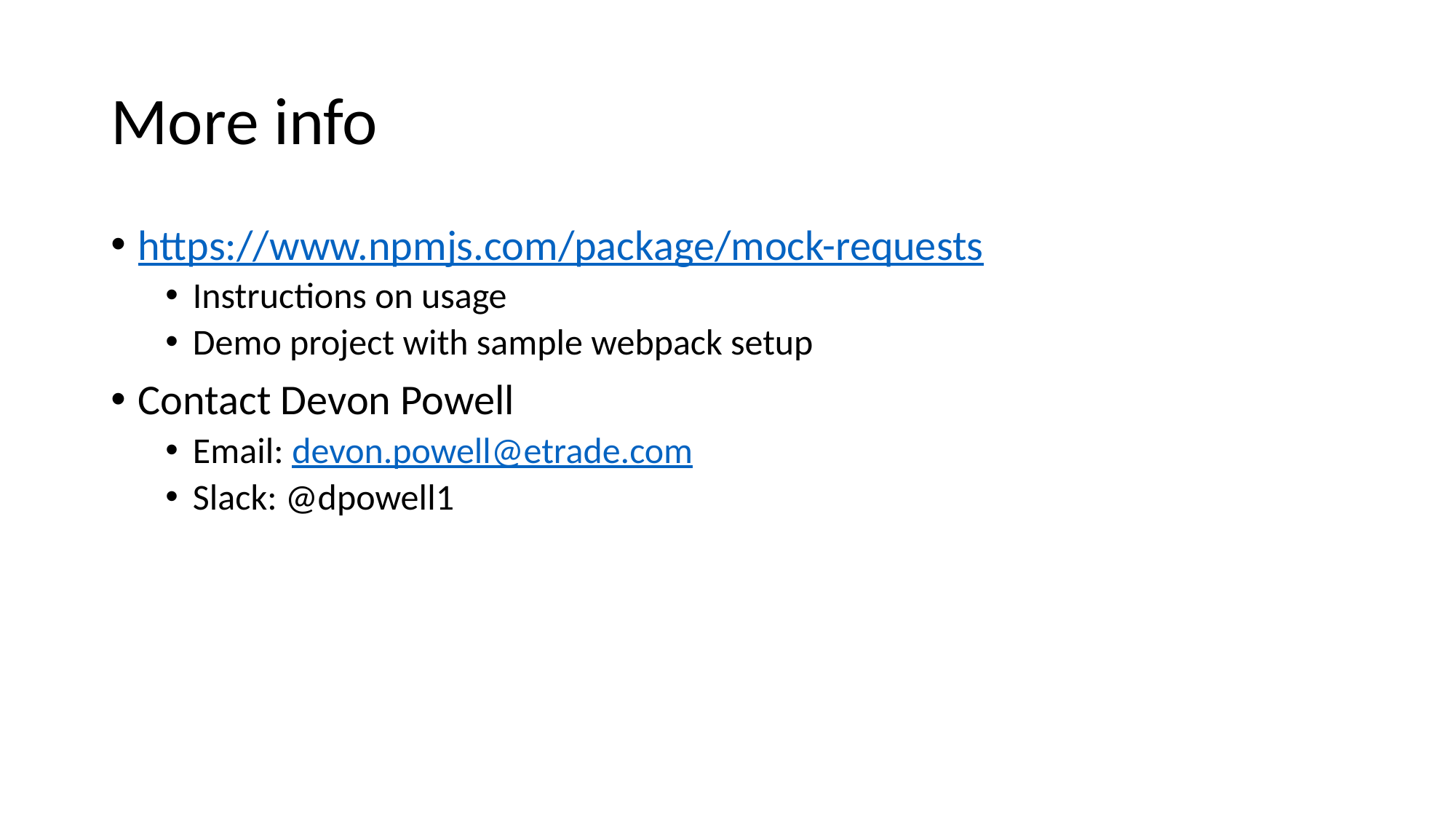

# More info
https://www.npmjs.com/package/mock-requests
Instructions on usage
Demo project with sample webpack setup
Contact Devon Powell
Email: devon.powell@etrade.com
Slack: @dpowell1